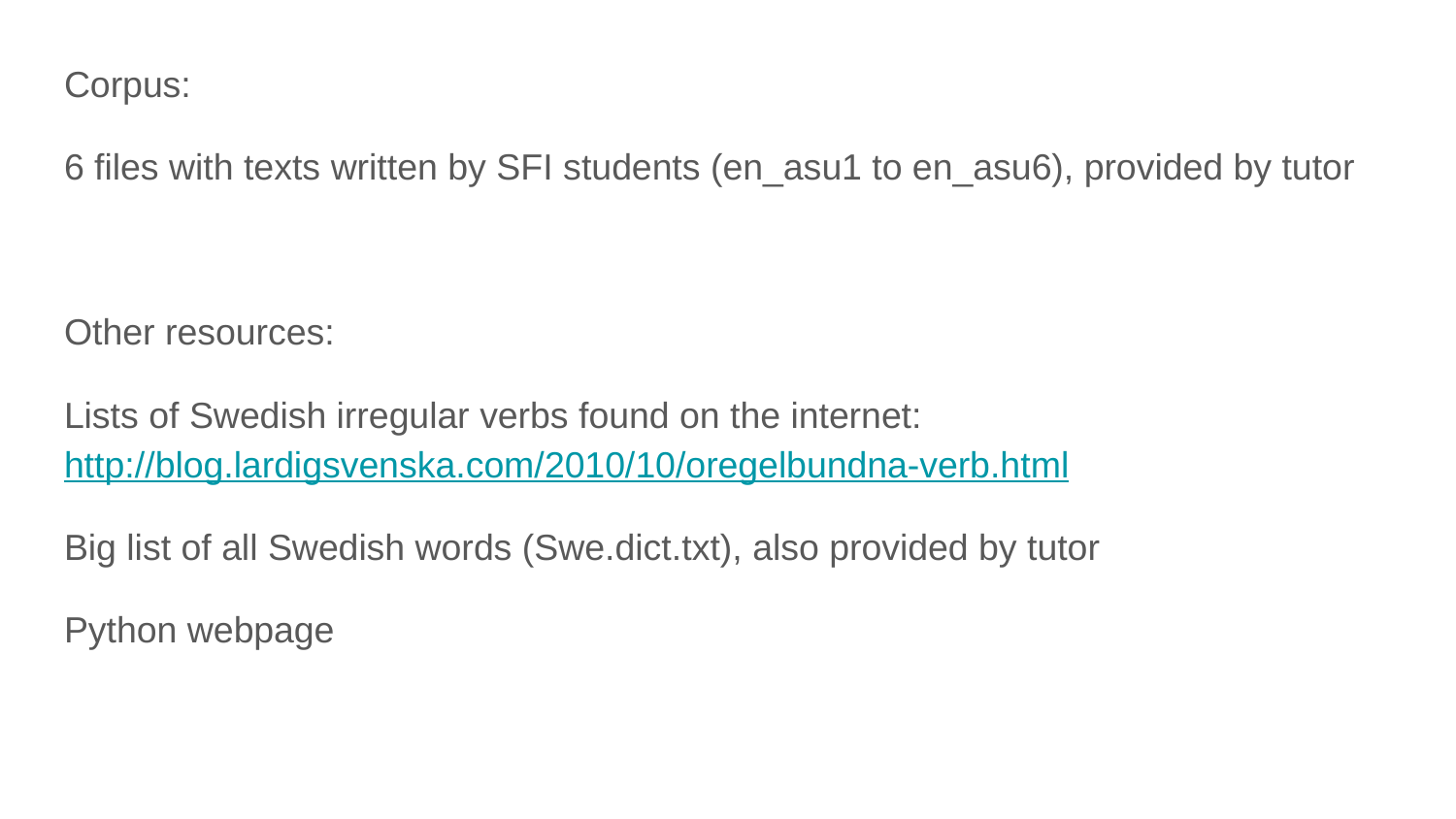

Corpus:
6 files with texts written by SFI students (en_asu1 to en_asu6), provided by tutor

Other resources:
Lists of Swedish irregular verbs found on the internet:
http://blog.lardigsvenska.com/2010/10/oregelbundna-verb.html
Big list of all Swedish words (Swe.dict.txt), also provided by tutor
Python webpage